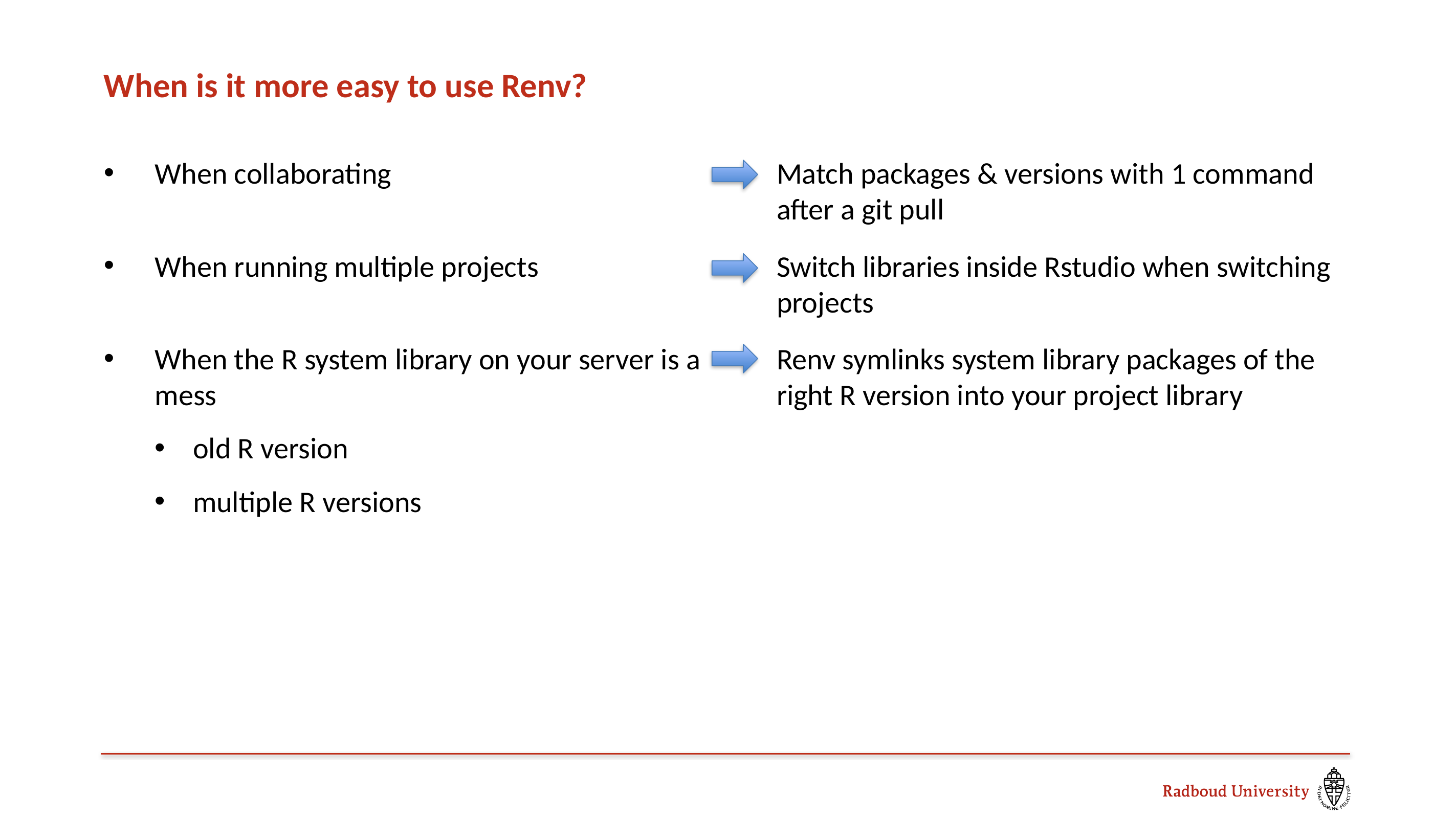

# When is it more easy to use Renv?
When collaborating
When running multiple projects
When the R system library on your server is a mess
old R version
multiple R versions

Match packages & versions with 1 command after a git pull
Switch libraries inside Rstudio when switching projects
Renv symlinks system library packages of the right R version into your project library